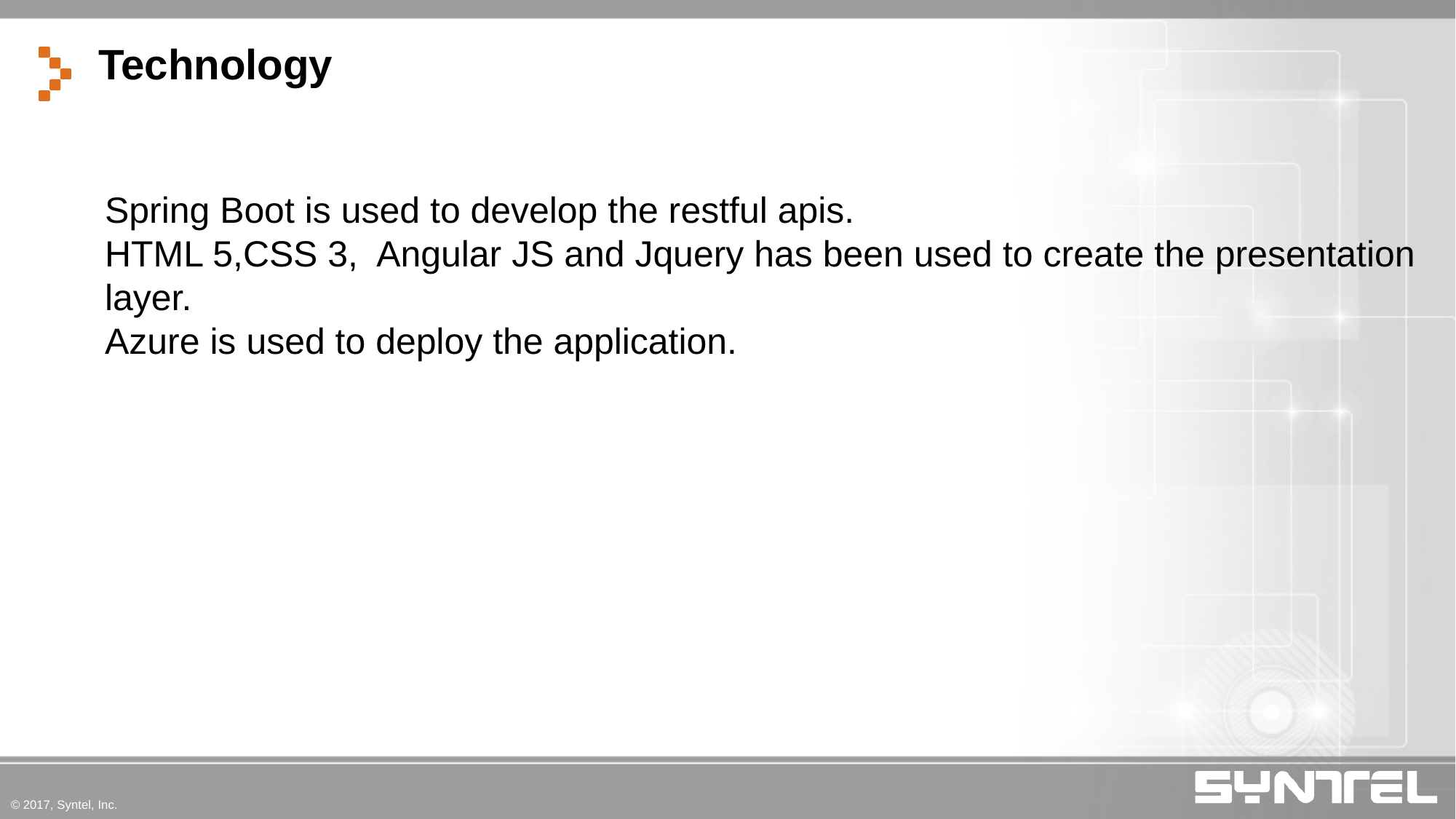

Technology
Spring Boot is used to develop the restful apis.
HTML 5,CSS 3,  Angular JS and Jquery has been used to create the presentation
layer.
Azure is used to deploy the application.

© 2017, Syntel, Inc.